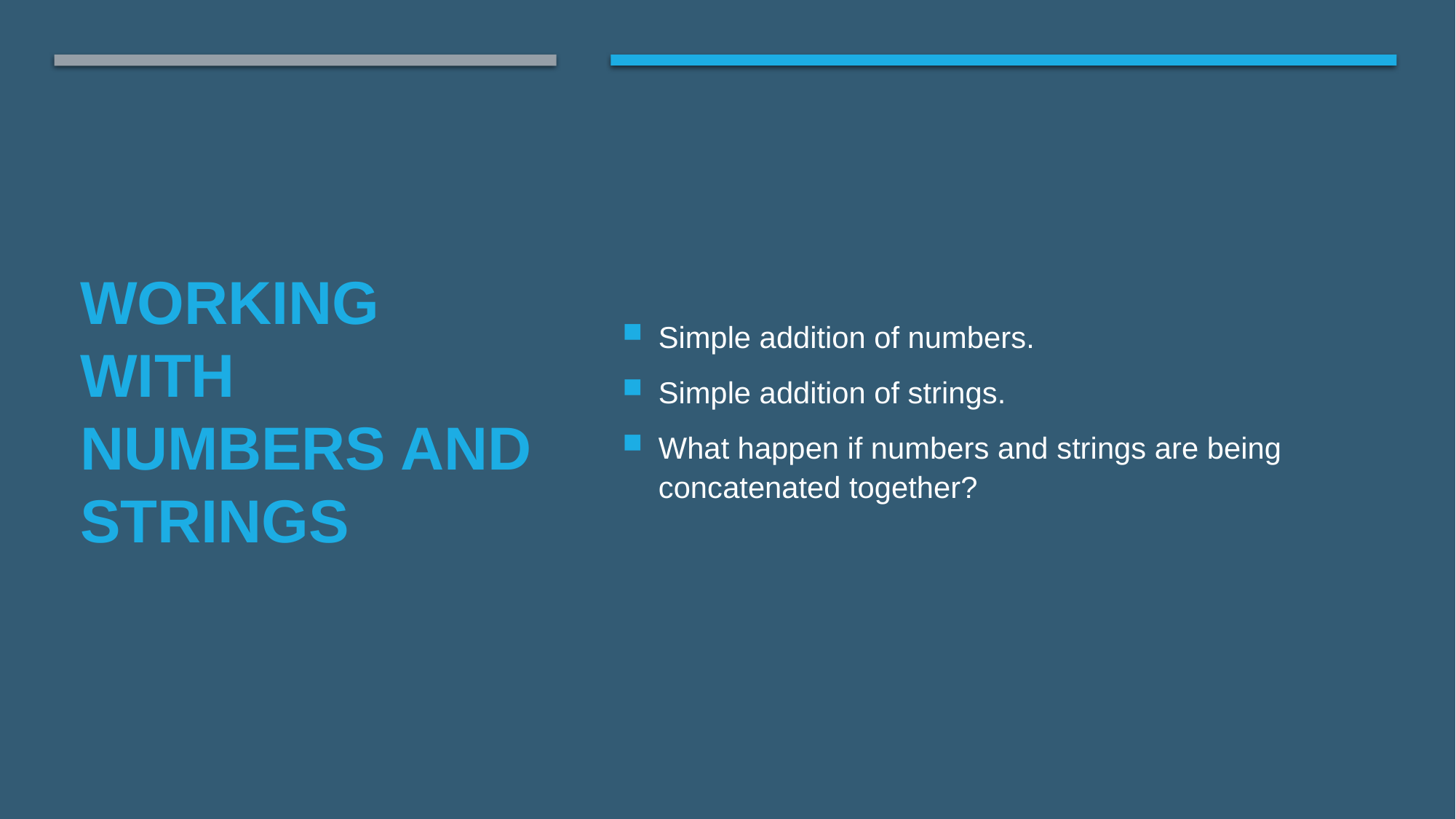

Simple addition of numbers.
Simple addition of strings.
What happen if numbers and strings are being concatenated together?
# Working with numbers and strings